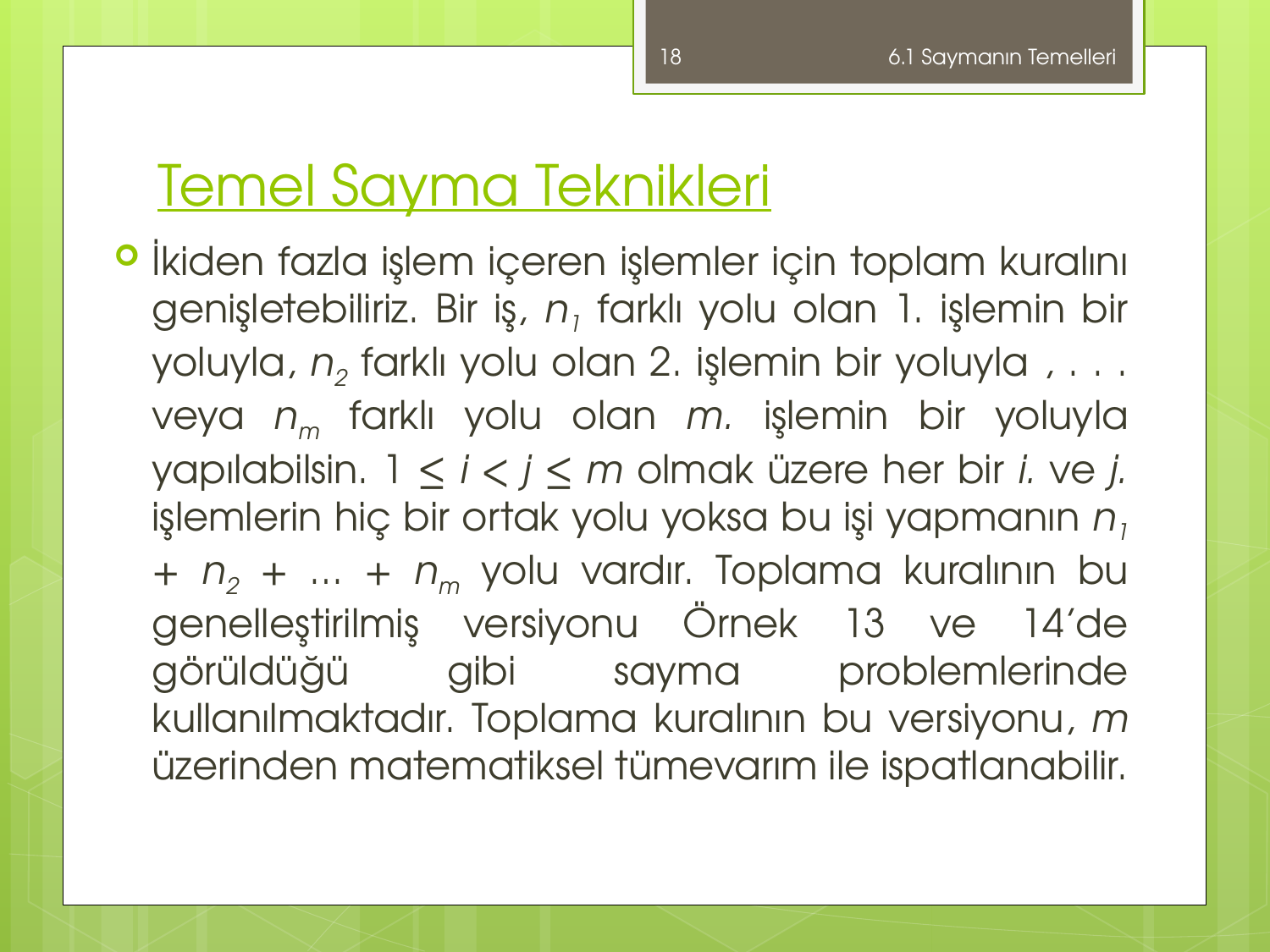

18
6.1 Saymanın Temelleri
# Temel Sayma Teknikleri
İkiden fazla işlem içeren işlemler için toplam kuralını genişletebiliriz. Bir iş, n1 farklı yolu olan 1. işlemin bir yoluyla, n2 farklı yolu olan 2. işlemin bir yoluyla , . . . veya nm farklı yolu olan m. işlemin bir yoluyla yapılabilsin. 1 ≤ i < j ≤ m olmak üzere her bir i. ve j. işlemlerin hiç bir ortak yolu yoksa bu işi yapmanın n1 + n2 + … + nm yolu vardır. Toplama kuralının bu genelleştirilmiş versiyonu Örnek 13 ve 14’de görüldüğü gibi sayma problemlerinde kullanılmaktadır. Toplama kuralının bu versiyonu, m üzerinden matematiksel tümevarım ile ispatlanabilir.